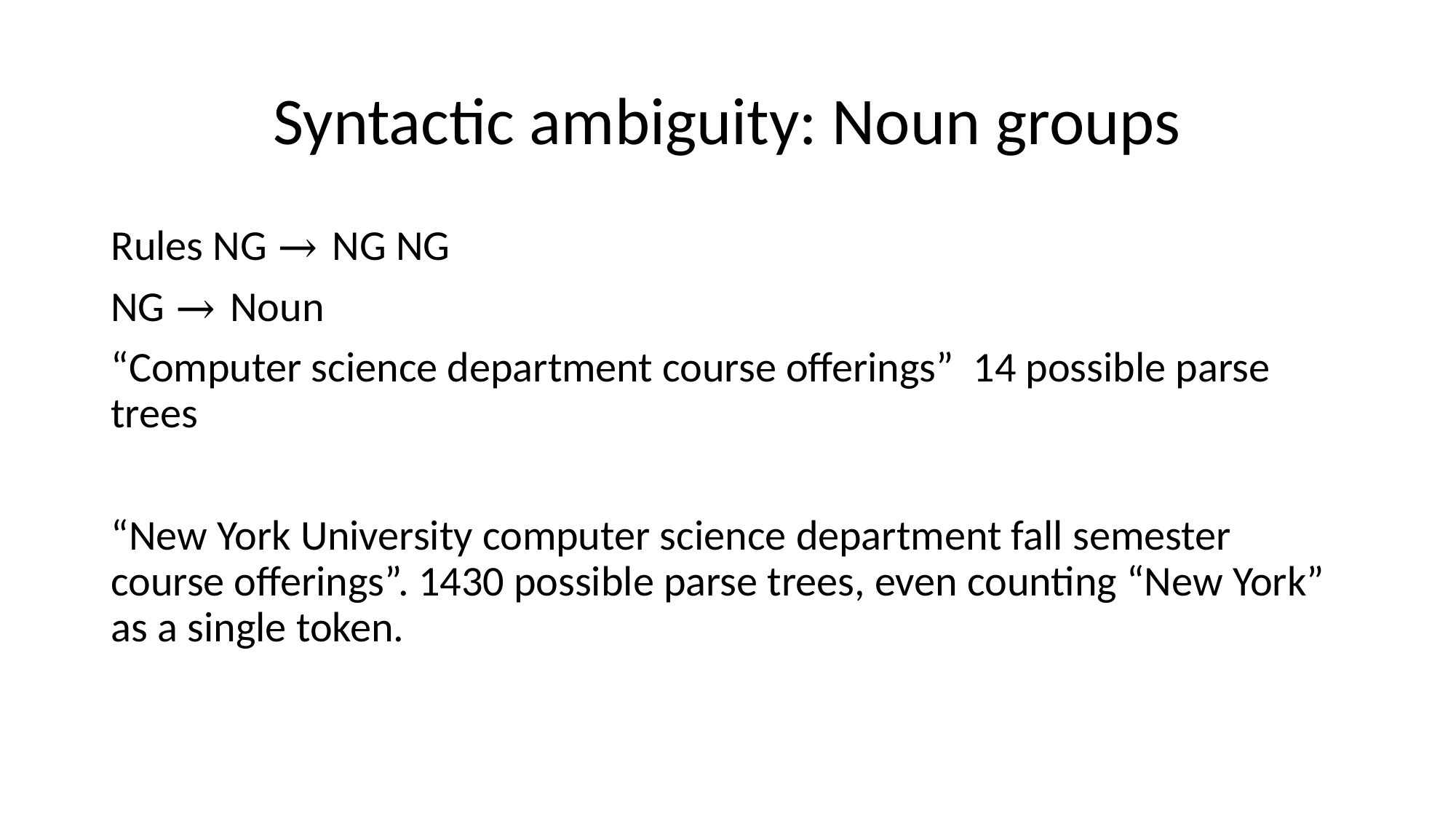

# Syntactic ambiguity: Noun groups
Rules NG → NG NG
NG → Noun
“Computer science department course offerings”  14 possible parse trees

“New York University computer science department fall semester course offerings”. 1430 possible parse trees, even counting “New York” as a single token.